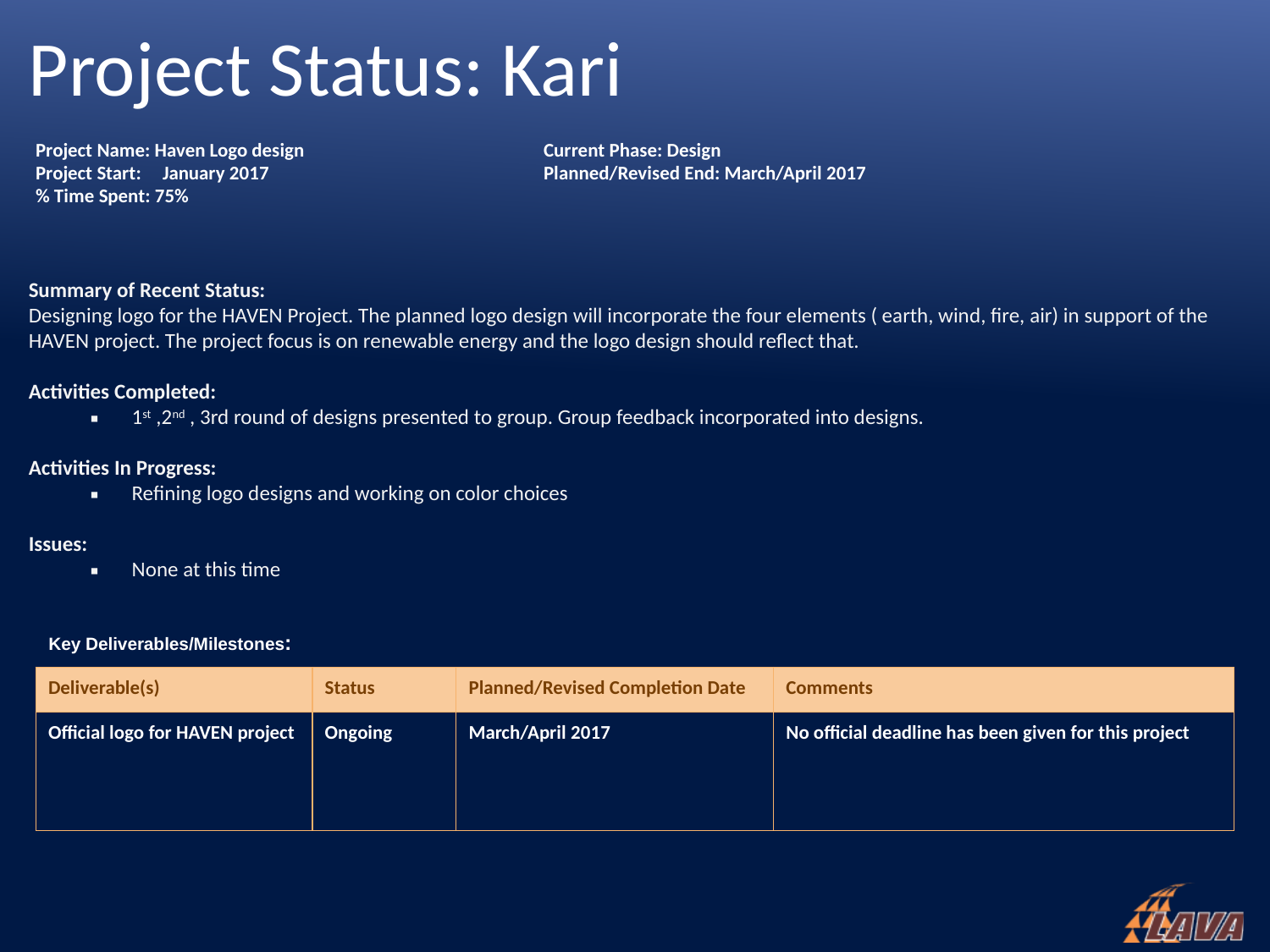

Project Status: Kari
Project Name: Haven Logo design		Current Phase: Design
Project Start:	January 2017			Planned/Revised End: March/April 2017
% Time Spent: 75%

Summary of Recent Status:
Designing logo for the HAVEN Project. The planned logo design will incorporate the four elements ( earth, wind, fire, air) in support of the HAVEN project. The project focus is on renewable energy and the logo design should reflect that.

Activities Completed:
1st ,2nd , 3rd round of designs presented to group. Group feedback incorporated into designs.

Activities In Progress:
Refining logo designs and working on color choices

Issues:
None at this time
Key Deliverables/Milestones:
| Deliverable(s) | Status | Planned/Revised Completion Date | Comments |
| --- | --- | --- | --- |
| Official logo for HAVEN project | Ongoing | March/April 2017 | No official deadline has been given for this project |